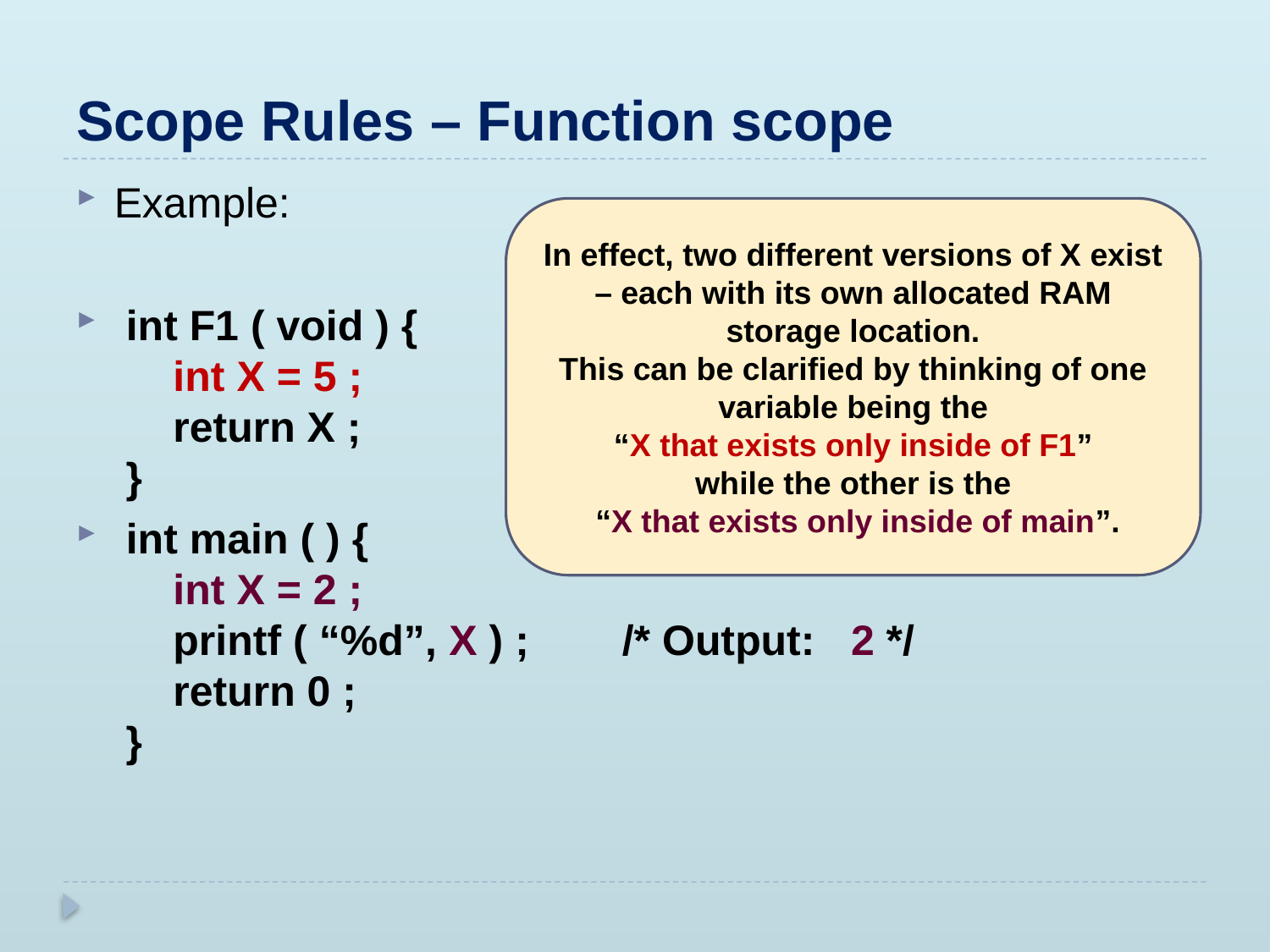

# Scope Rules – Function scope
Example:

 int F1 ( void ) {
     int X = 5 ;
     return X ;
 }
 int main ( ) {
     int X = 2 ;
     printf ( “%d”, X ) ;	/* Output:   2 */
     return 0 ;
 }
In effect, two different versions of X exist – each with its own allocated RAM storage location.
This can be clarified by thinking of one variable being the
 “X that exists only inside of F1”
while the other is the
 “X that exists only inside of main”.